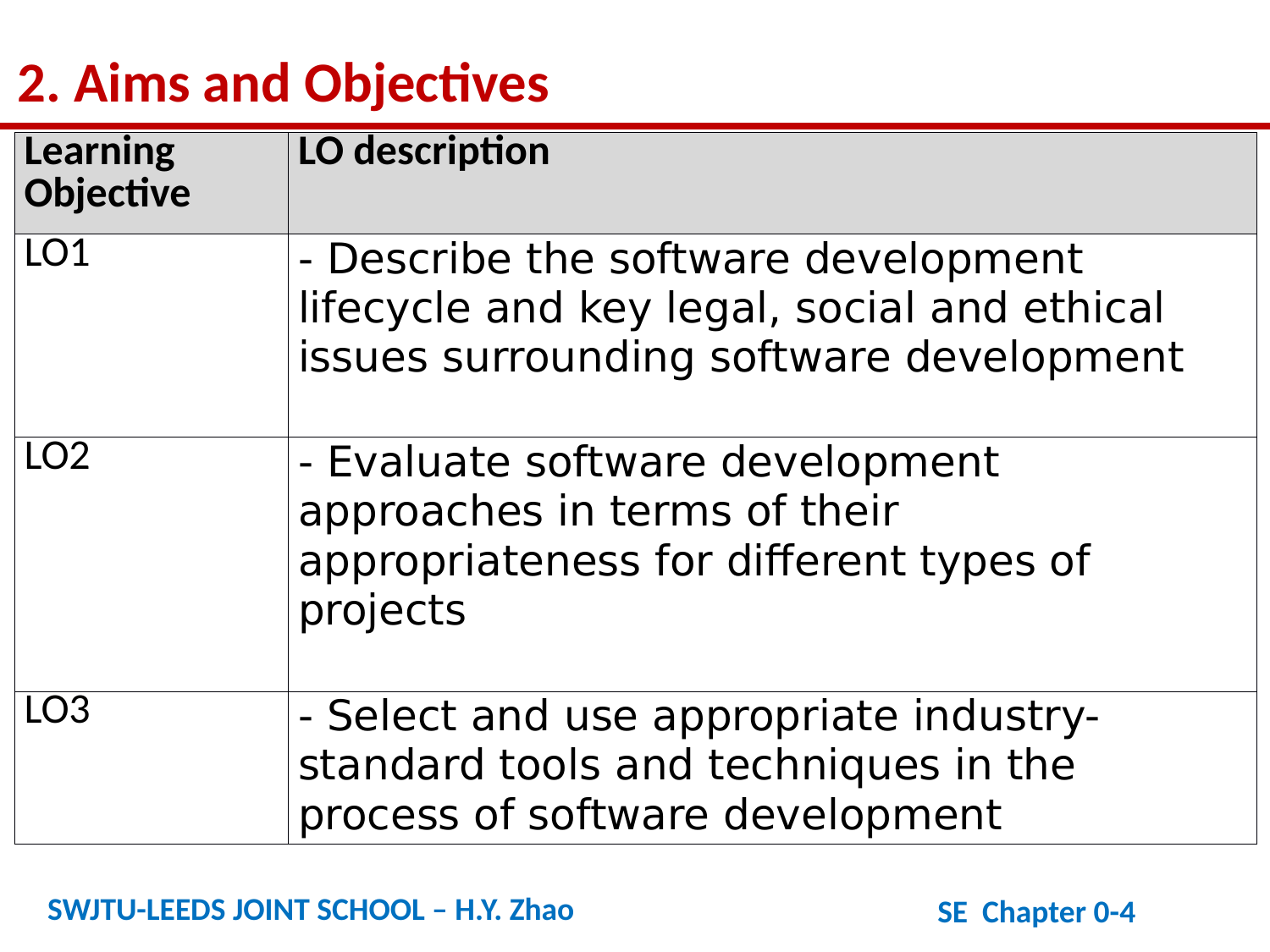

2. Aims and Objectives
| Learning Objective | LO description |
| --- | --- |
| LO1 | - Describe the software development lifecycle and key legal, social and ethical issues surrounding software development |
| LO2 | - Evaluate software development approaches in terms of their appropriateness for different types of projects |
| LO3 | - Select and use appropriate industry-standard tools and techniques in the process of software development |
SWJTU-LEEDS JOINT SCHOOL – H.Y. Zhao
SE  Chapter 0-4